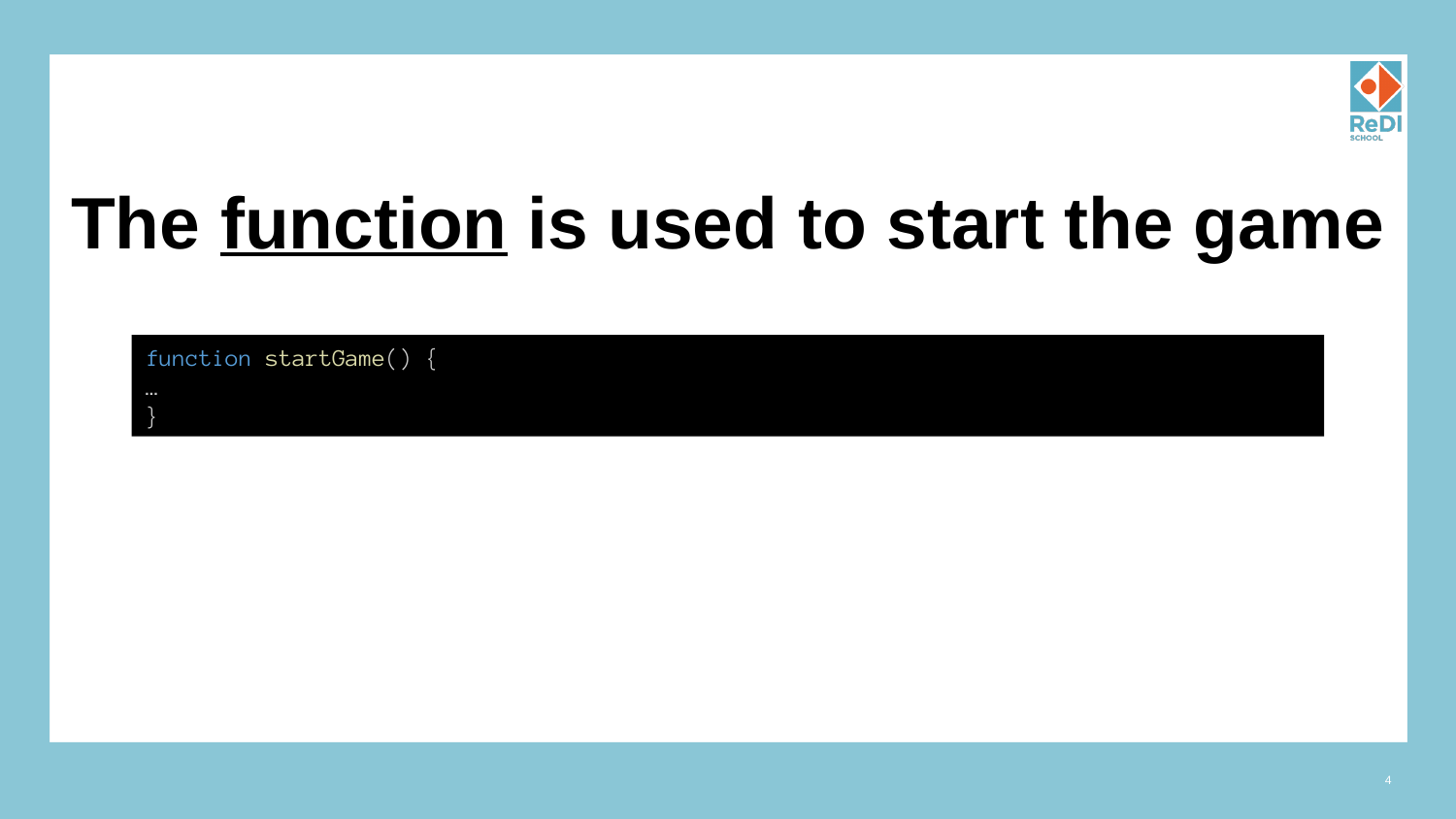

# The function is used to start the game
function startGame() {
…
}
4